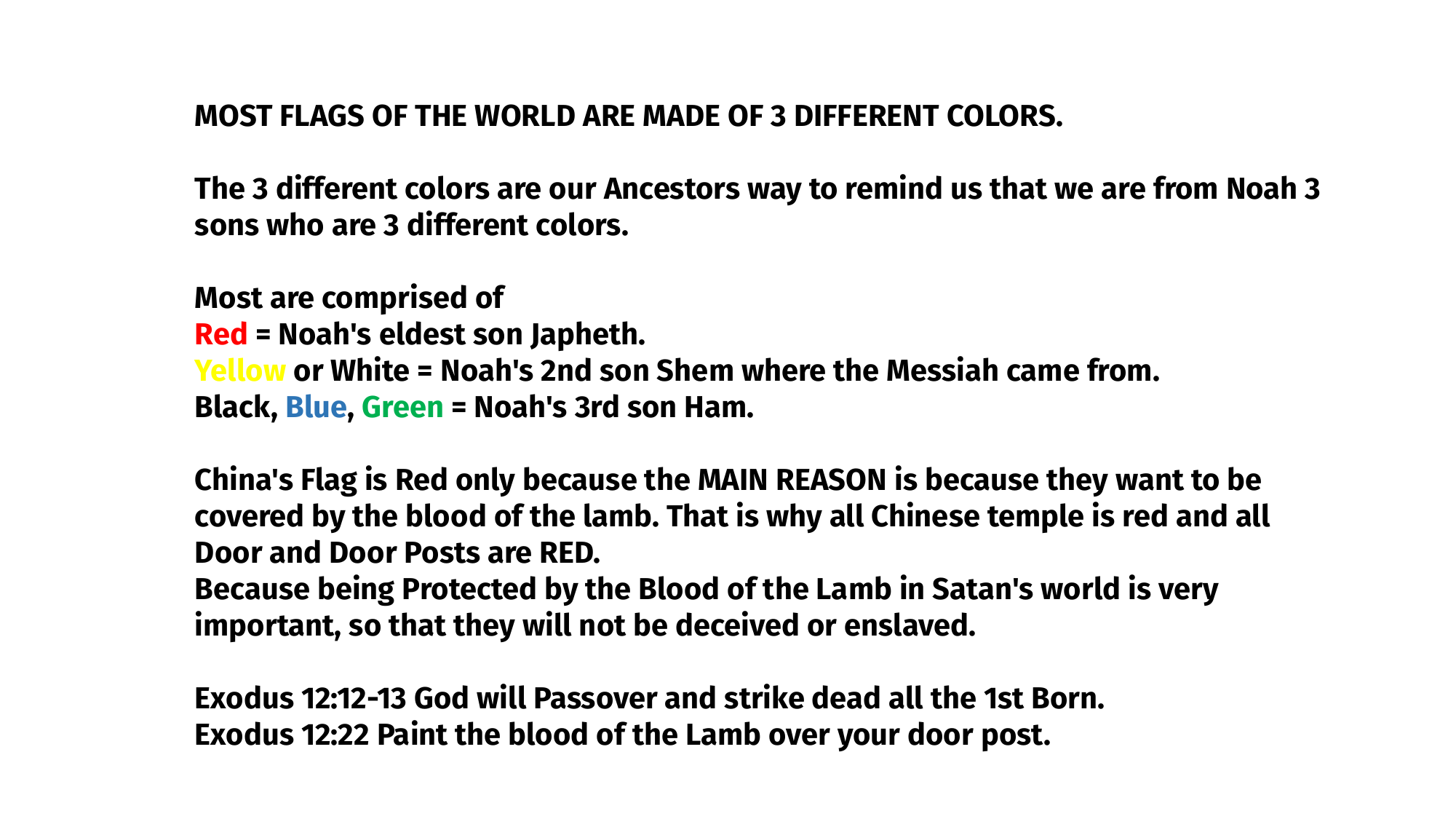

MOST FLAGS OF THE WORLD ARE MADE OF 3 DIFFERENT COLORS.

The 3 different colors are our Ancestors way to remind us that we are from Noah 3 sons who are 3 different colors.

Most are comprised of
Red = Noah's eldest son Japheth.
Yellow or White = Noah's 2nd son Shem where the Messiah came from.
Black, Blue, Green = Noah's 3rd son Ham.

China's Flag is Red only because the MAIN REASON is because they want to be covered by the blood of the lamb. That is why all Chinese temple is red and all Door and Door Posts are RED.
Because being Protected by the Blood of the Lamb in Satan's world is very important, so that they will not be deceived or enslaved.

Exodus 12:12-13 God will Passover and strike dead all the 1st Born.
Exodus 12:22 Paint the blood of the Lamb over your door post.